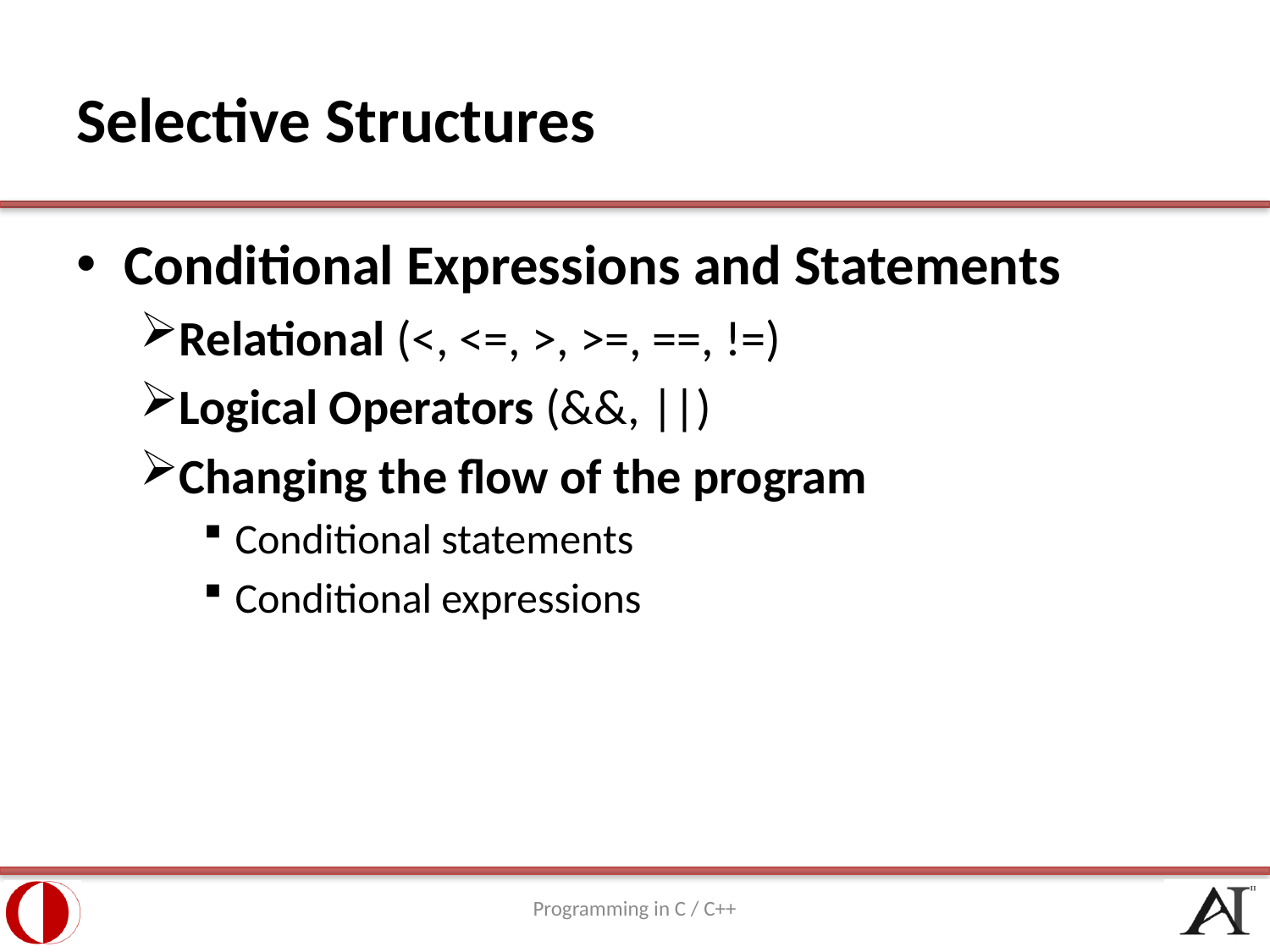

# Selective Structures
Conditional Expressions and Statements
Relational (<, <=, >, >=, ==, !=)
Logical Operators (&&, ||)
Changing the flow of the program
Conditional statements
Conditional expressions
Programming in C / C++
31